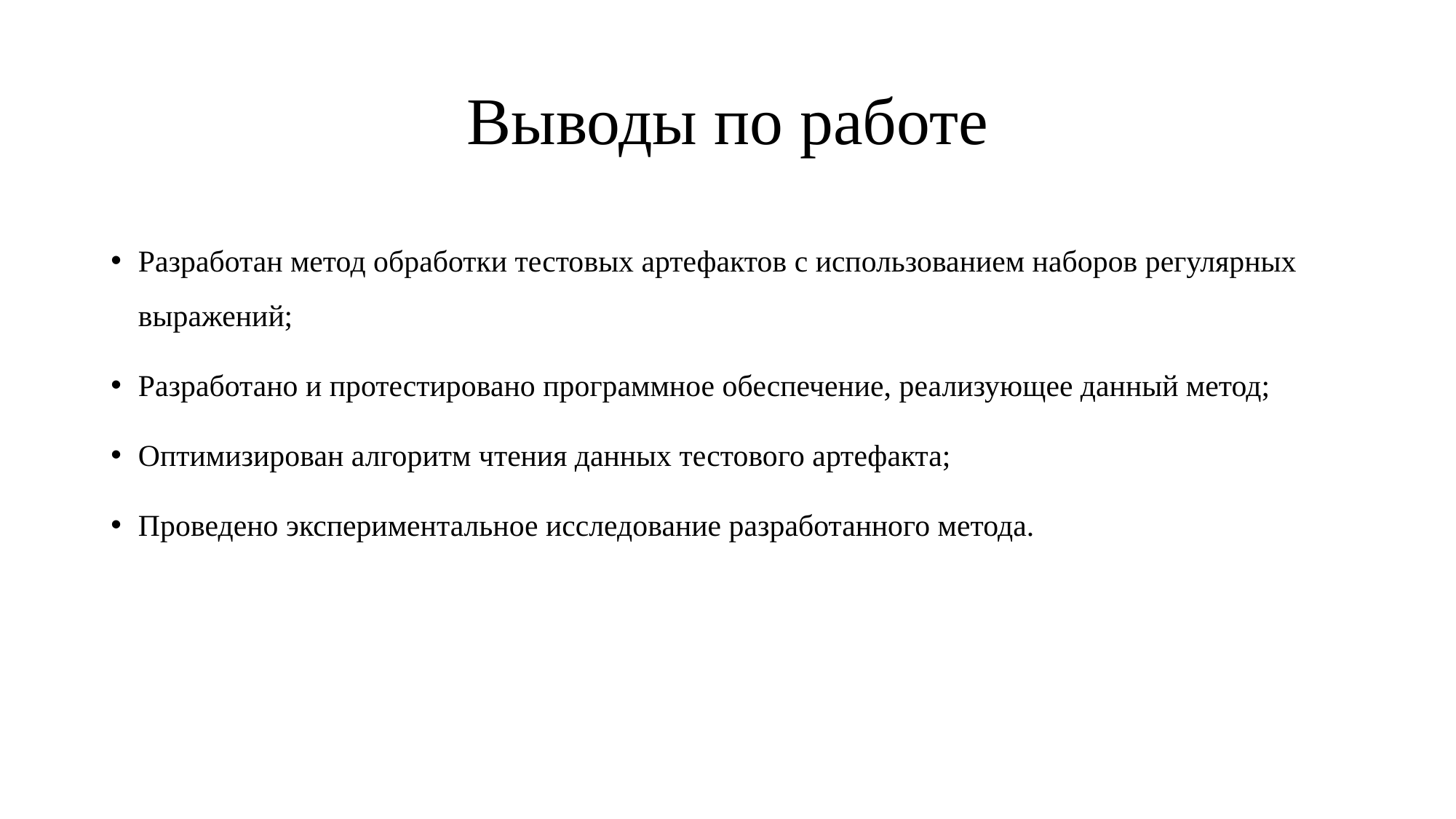

# Выводы по работе
Разработан метод обработки тестовых артефактов с использованием наборов регулярных выражений;
Разработано и протестировано программное обеспечение, реализующее данный метод;
Оптимизирован алгоритм чтения данных тестового артефакта;
Проведено экспериментальное исследование разработанного метода.